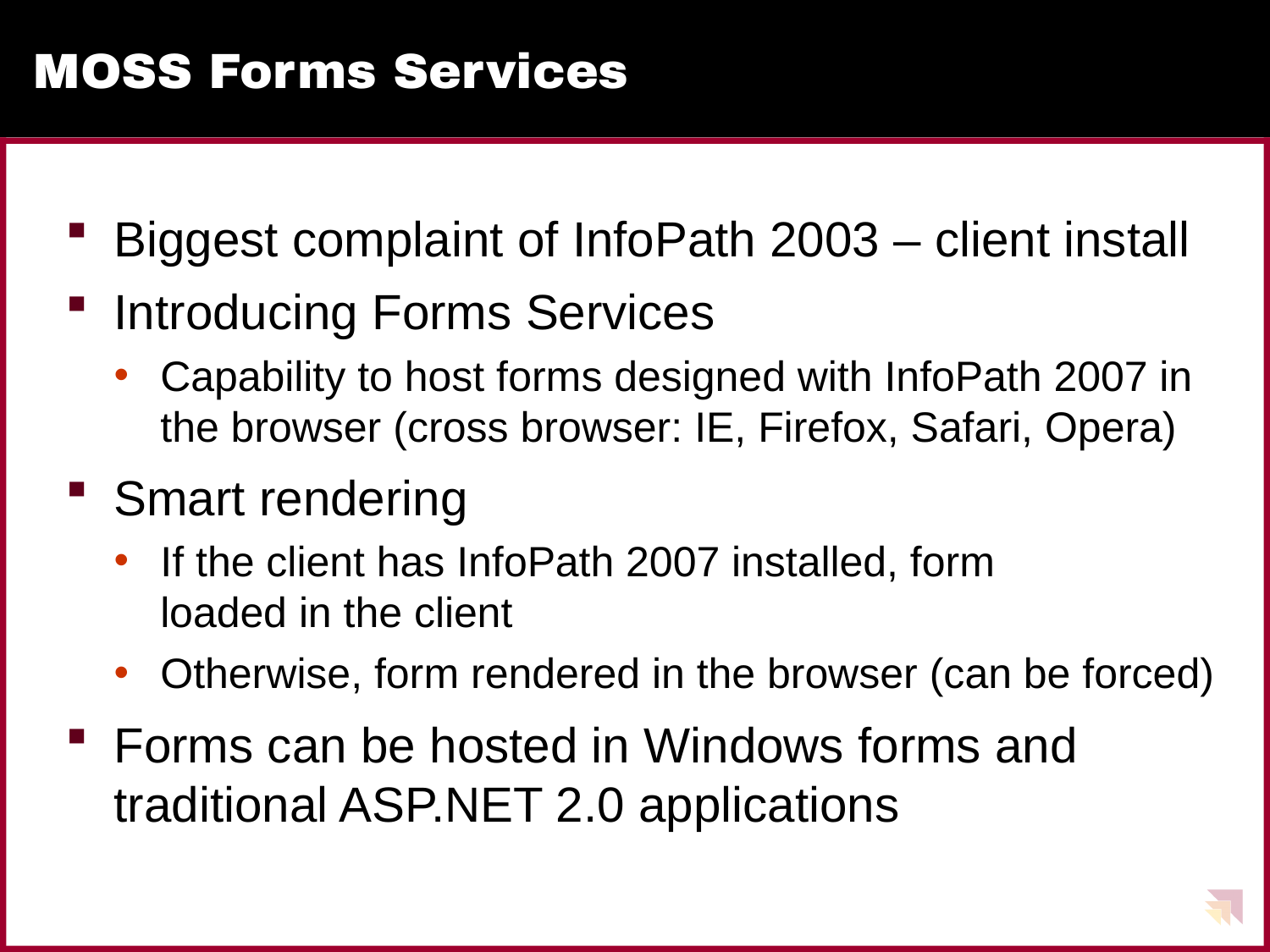

# MOSS Forms Services
Biggest complaint of InfoPath 2003 – client install
Introducing Forms Services
Capability to host forms designed with InfoPath 2007 in the browser (cross browser: IE, Firefox, Safari, Opera)
Smart rendering
If the client has InfoPath 2007 installed, form
loaded in the client
Otherwise, form rendered in the browser (can be forced)
Forms can be hosted in Windows forms and traditional ASP.NET 2.0 applications